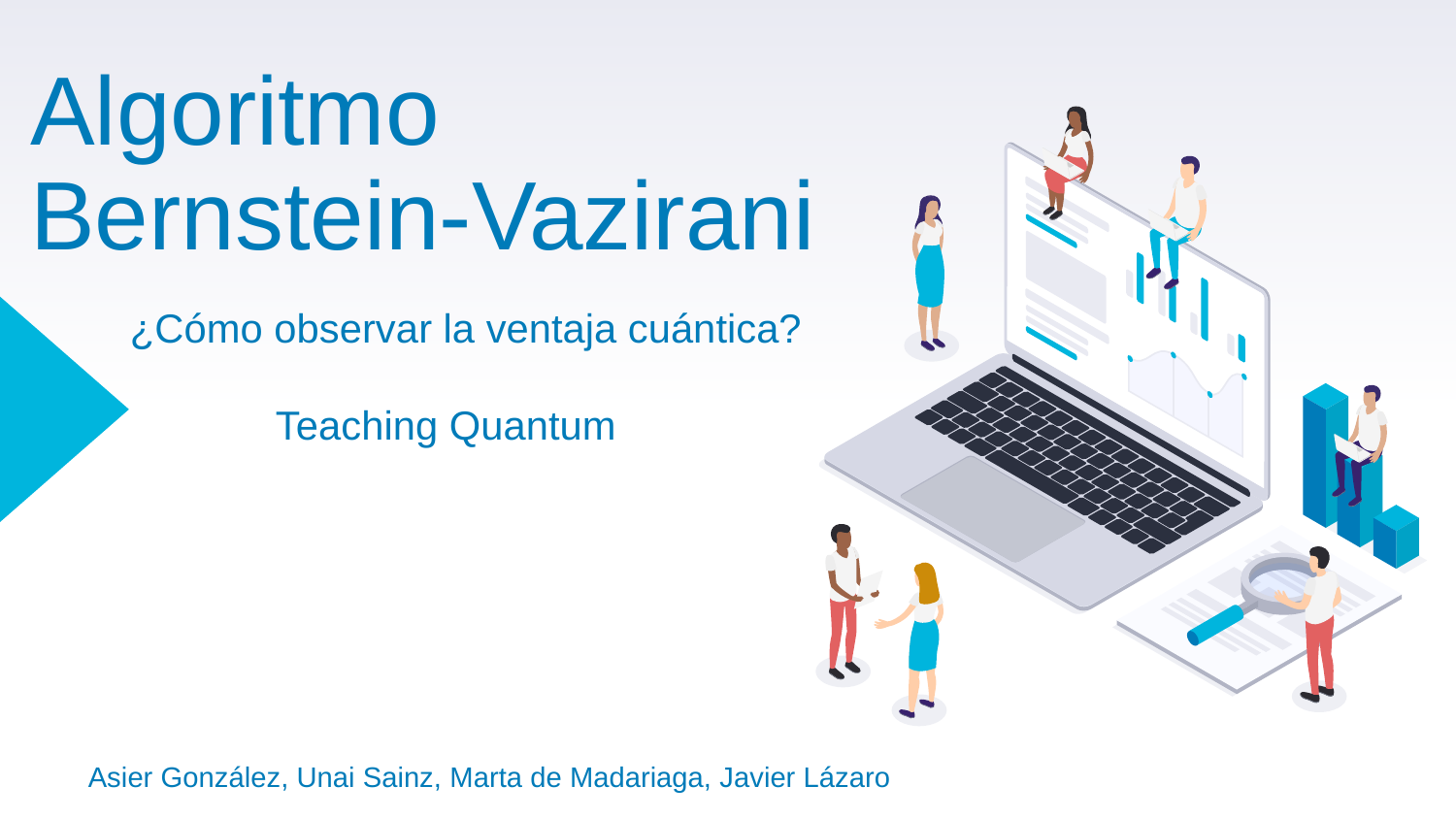

# Algoritmo Bernstein-Vazirani

¿Cómo observar la ventaja cuántica?

	Teaching Quantum
Asier González, Unai Sainz, Marta de Madariaga, Javier Lázaro